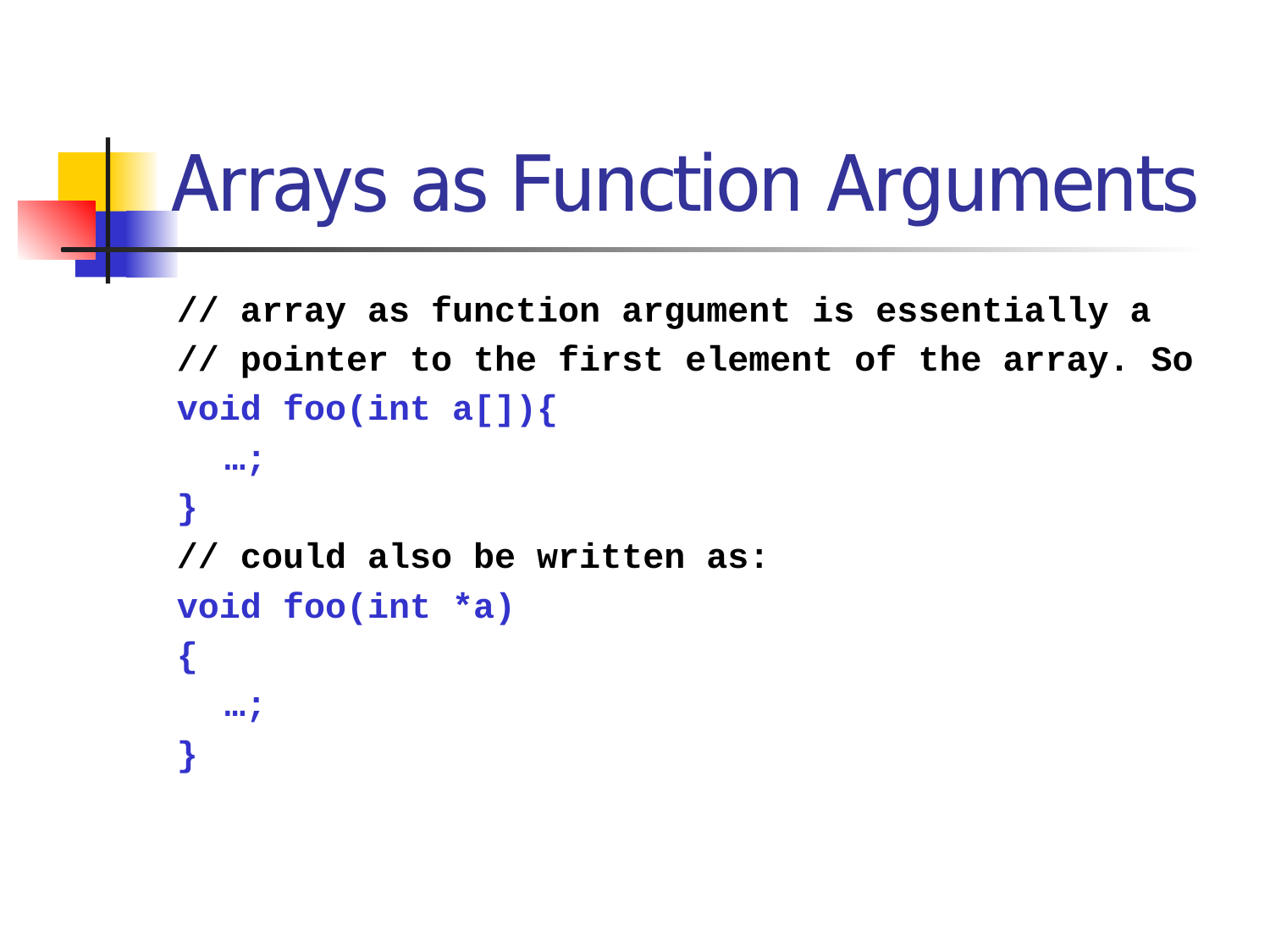

# Arrays as Function Arguments
// array as function argument is essentially a
// pointer to the first element of the array. So
void foo(int a[]){
	…;
}
// could also be written as:
void foo(int *a)
{
	…;
}